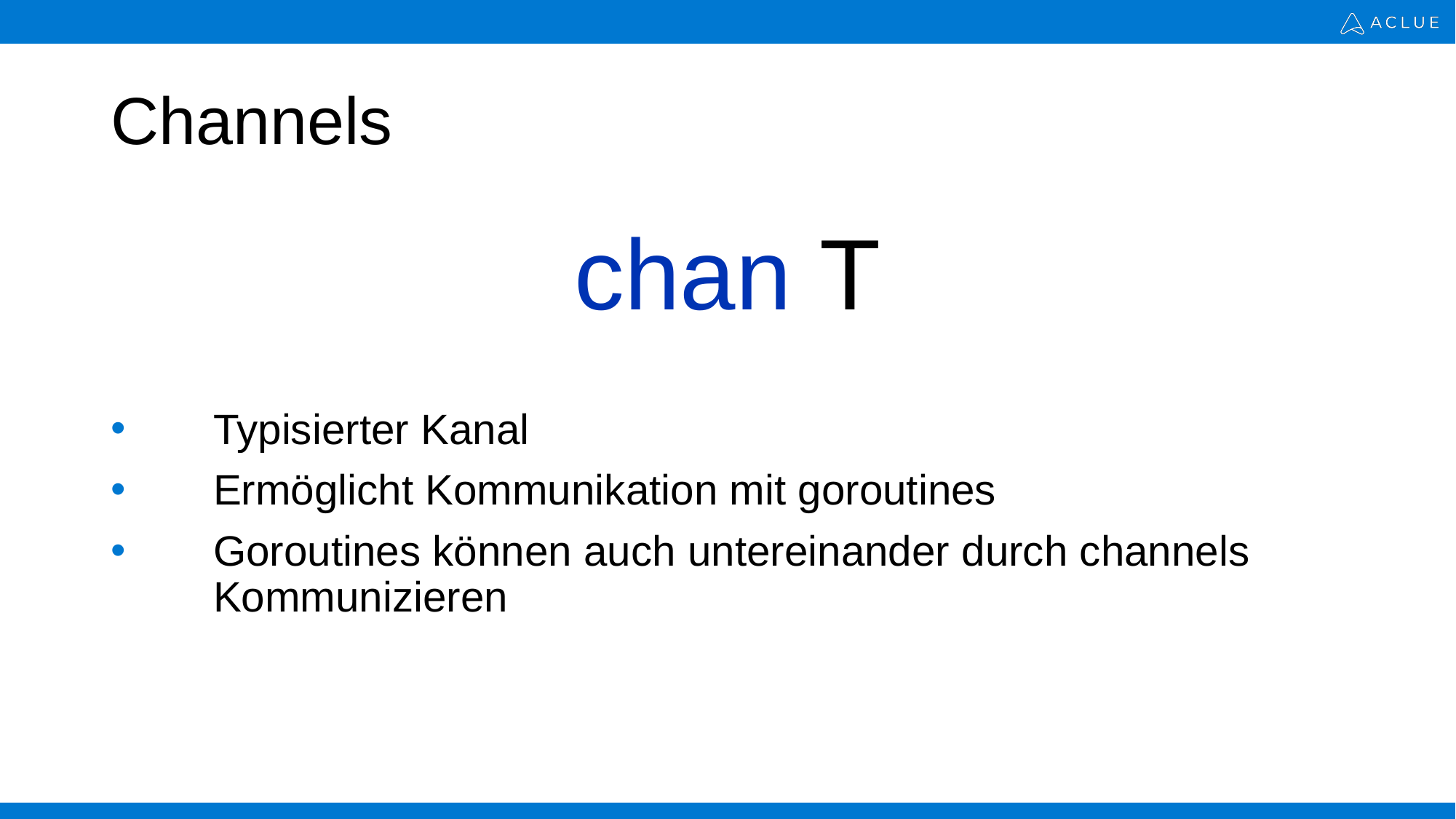

# Channels
chan T

Typisierter Kanal
Ermöglicht Kommunikation mit goroutines
Goroutines können auch untereinander durch channels Kommunizieren